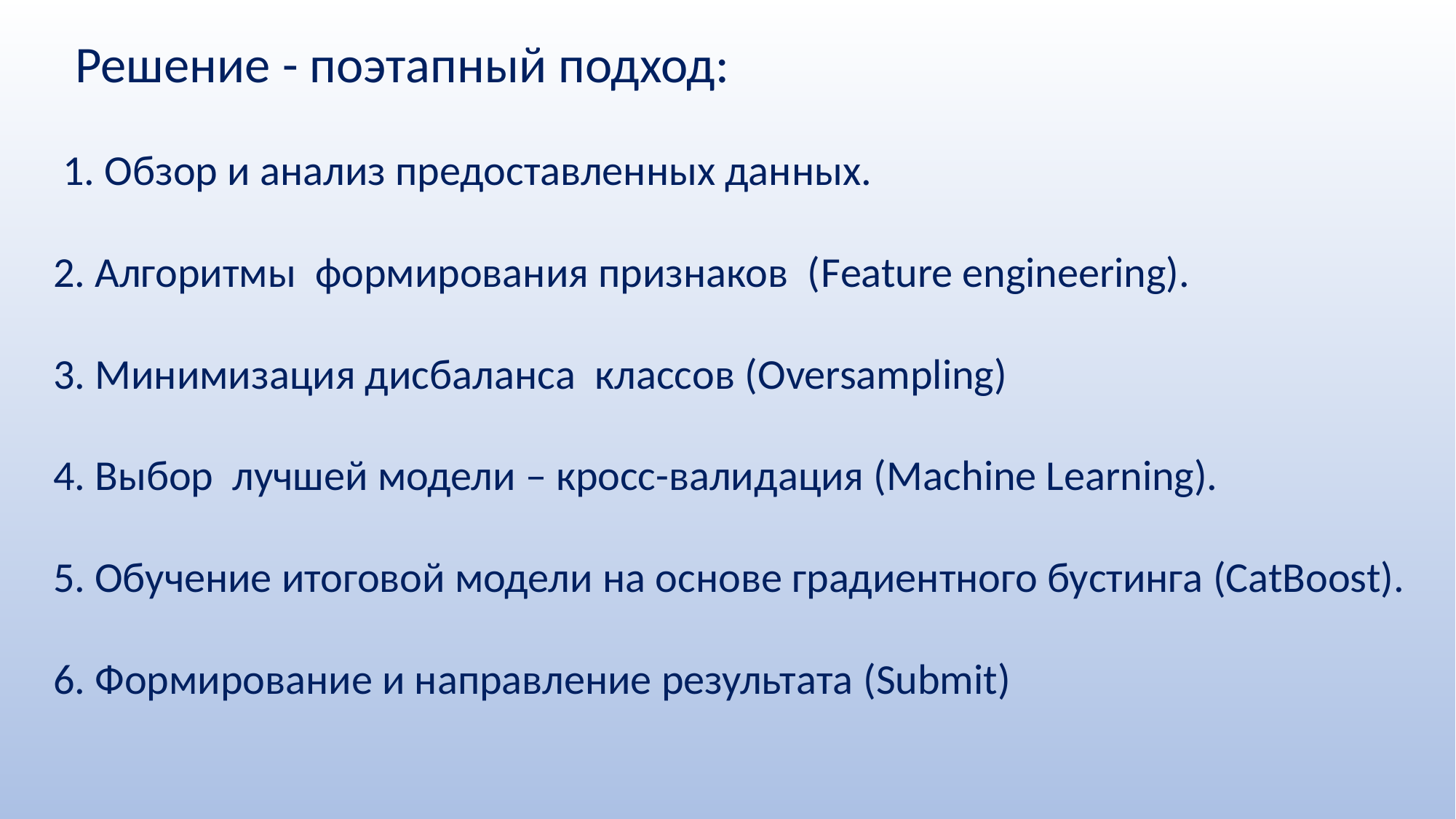

# Решение - поэтапный подход:
 1. Обзор и анализ предоставленных данных.

2. Алгоритмы  формирования признаков  (Feature engineering).

3. Минимизация дисбаланса  классов (Oversampling)

4. Выбор  лучшей модели – кросс-валидация (Machine Learning).

5. Обучение итоговой модели на основе градиентного бустинга (CatBoost).

6. Формирование и направление результата (Submit)